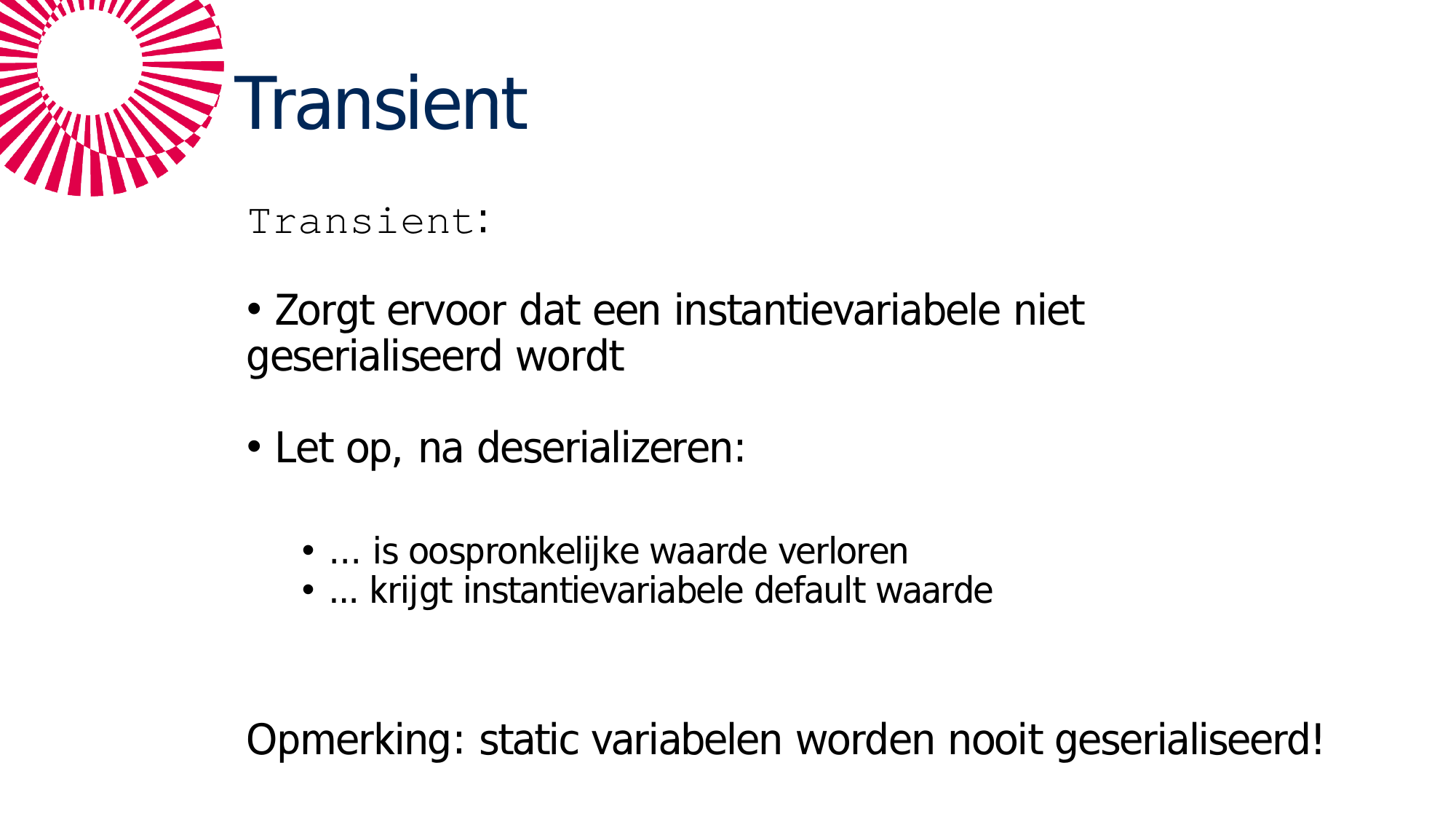

# Transient
Transient:

 Zorgt ervoor dat een instantievariabele niet geserialiseerd wordt

 Let op, na deserializeren:

... is oospronkelijke waarde verloren
… krijgt instantievariabele default waarde

Opmerking: static variabelen worden nooit geserialiseerd!